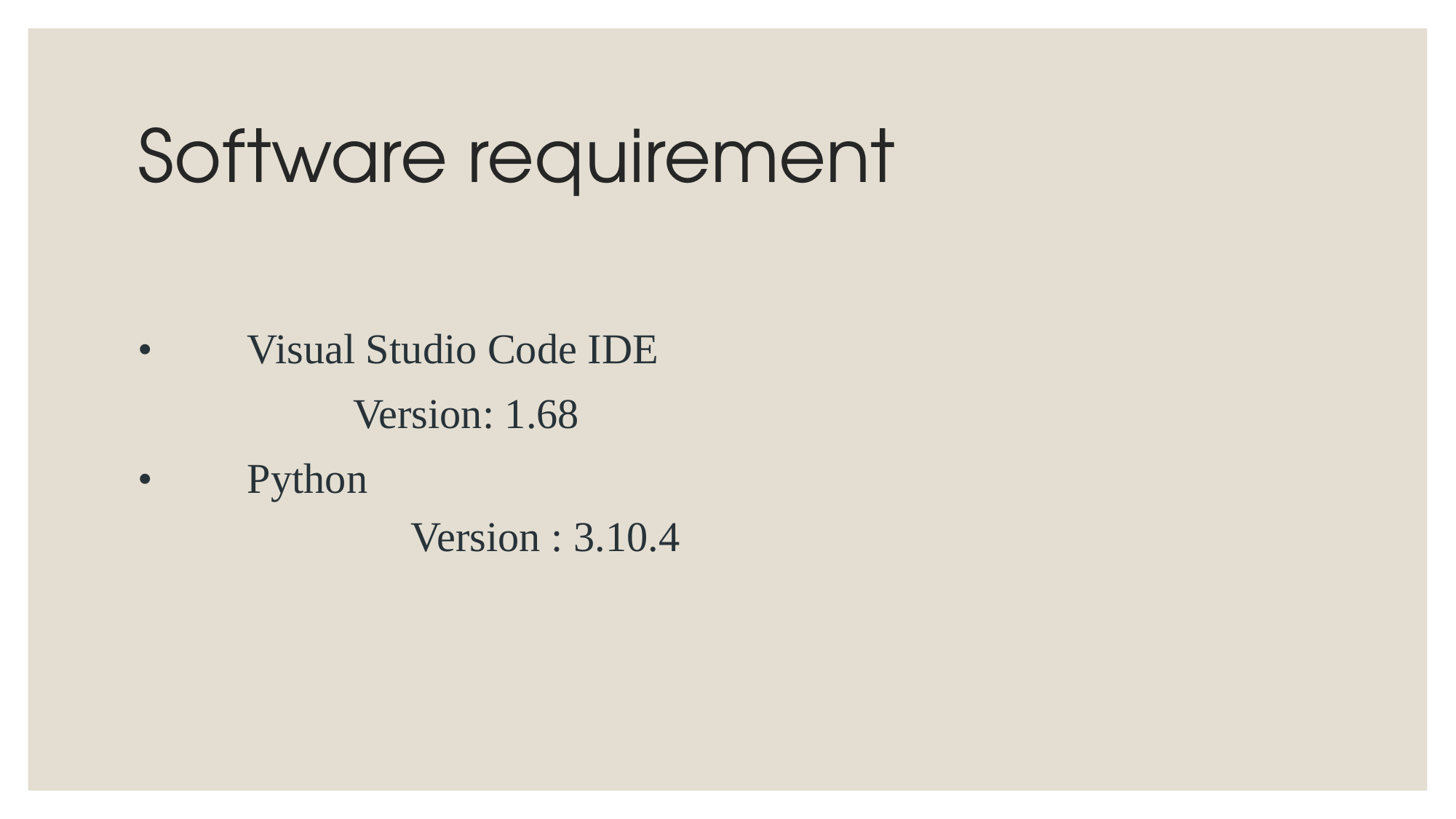

# Software requirement

•	Visual Studio Code IDE
 	          Version: 1.68
•	Python
	Version : 3.10.4